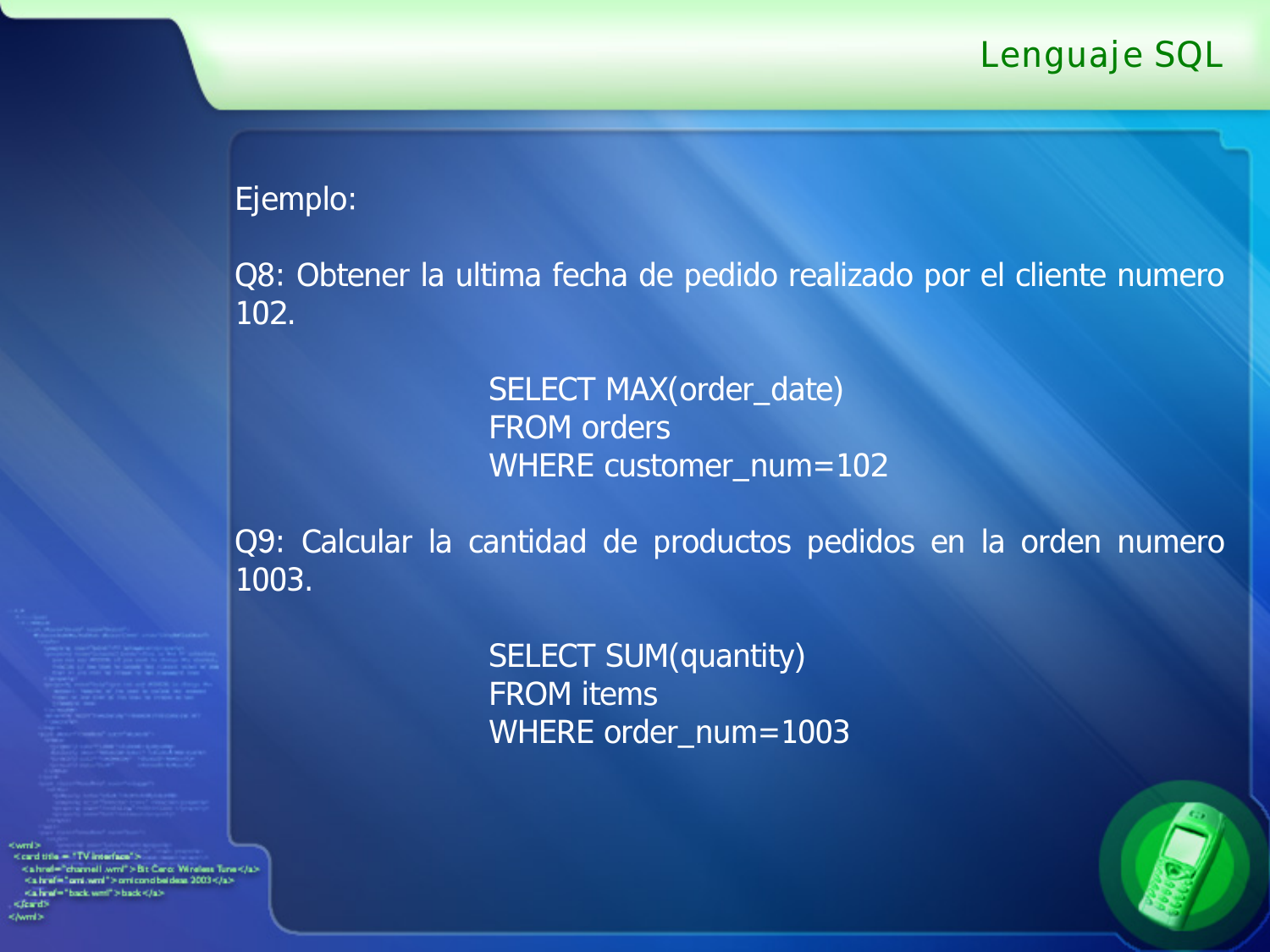

# Lenguaje SQL
Ejemplo:

Q8: Obtener la ultima fecha de pedido realizado por el cliente numero 102.

		SELECT MAX(order_date)
		FROM orders
		WHERE customer_num=102

Q9: Calcular la cantidad de productos pedidos en la orden numero 1003.

		SELECT SUM(quantity)
		FROM items
		WHERE order_num=1003